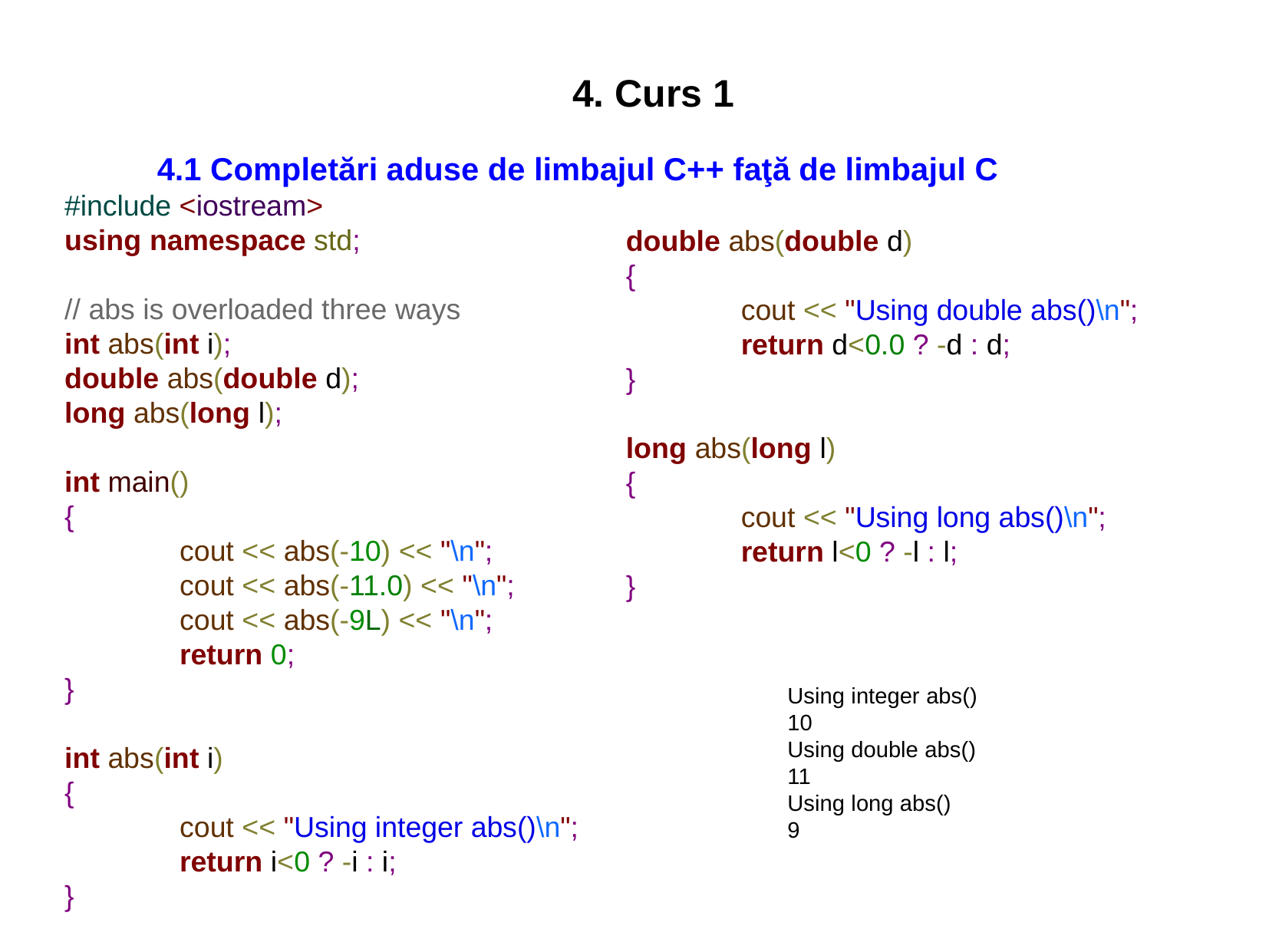

4. Curs 1
4.1 Completări aduse de limbajul C++ faţă de limbajul C
#include <iostream>
using namespace std;

// abs is overloaded three ways
int abs(int i);
double abs(double d);
long abs(long l);

int main()
{
	cout << abs(-10) << "\n";
	cout << abs(-11.0) << "\n";
	cout << abs(-9L) << "\n";
	return 0;
}

int abs(int i)
{
	cout << "Using integer abs()\n";
	return i<0 ? -i : i;
}
double abs(double d)
{
	cout << "Using double abs()\n";
	return d<0.0 ? -d : d;
}

long abs(long l)
{
	cout << "Using long abs()\n";
	return l<0 ? -l : l;
}
Using integer abs()
10
Using double abs()
11
Using long abs()
9